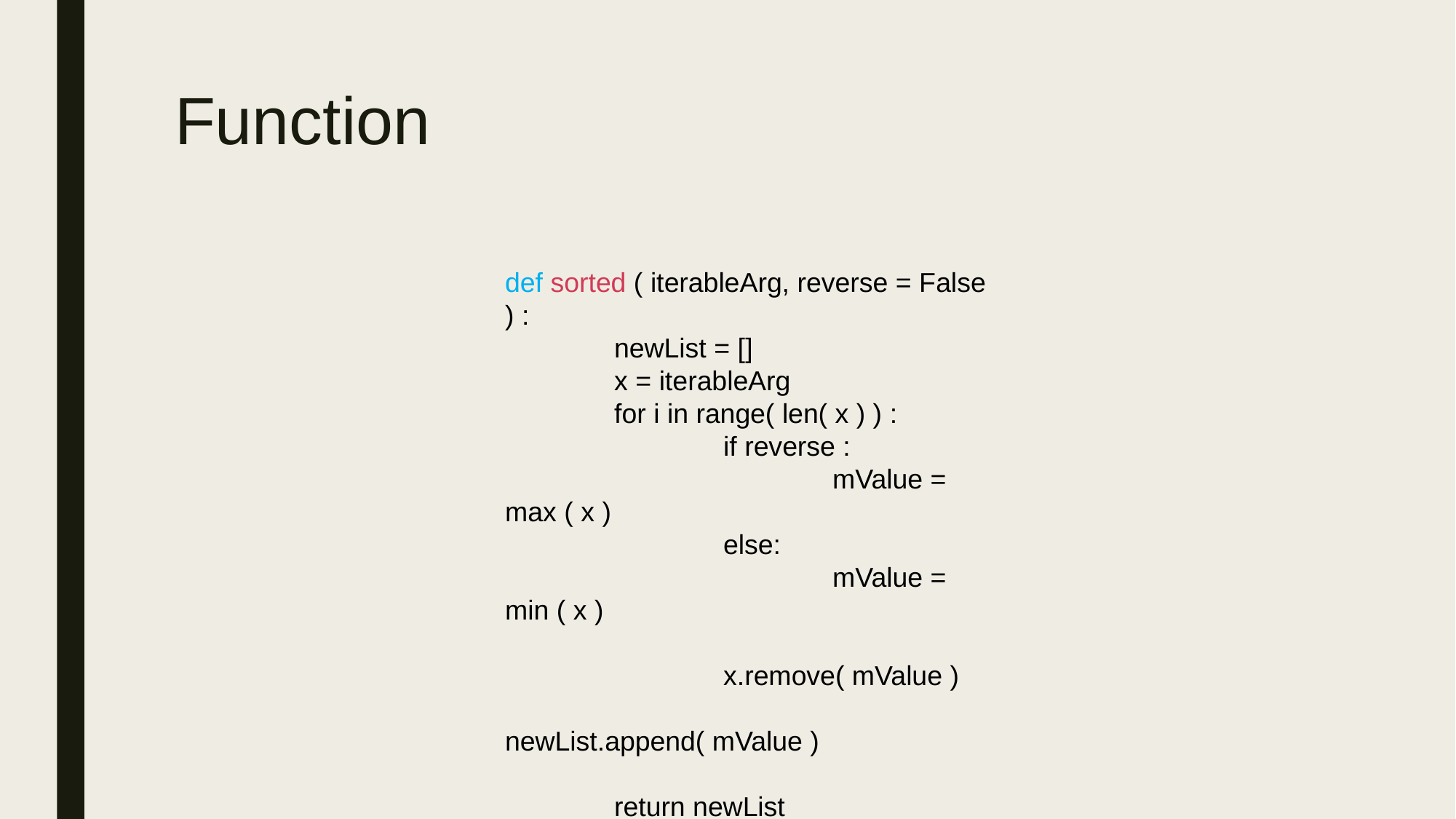

# Function
def sorted ( iterableArg, reverse = False ) :
	newList = []
	x = iterableArg
	for i in range( len( x ) ) :
		if reverse :
			mValue = max ( x )
		else:
			mValue = min ( x )

		x.remove( mValue )
		newList.append( mValue )

	return newList